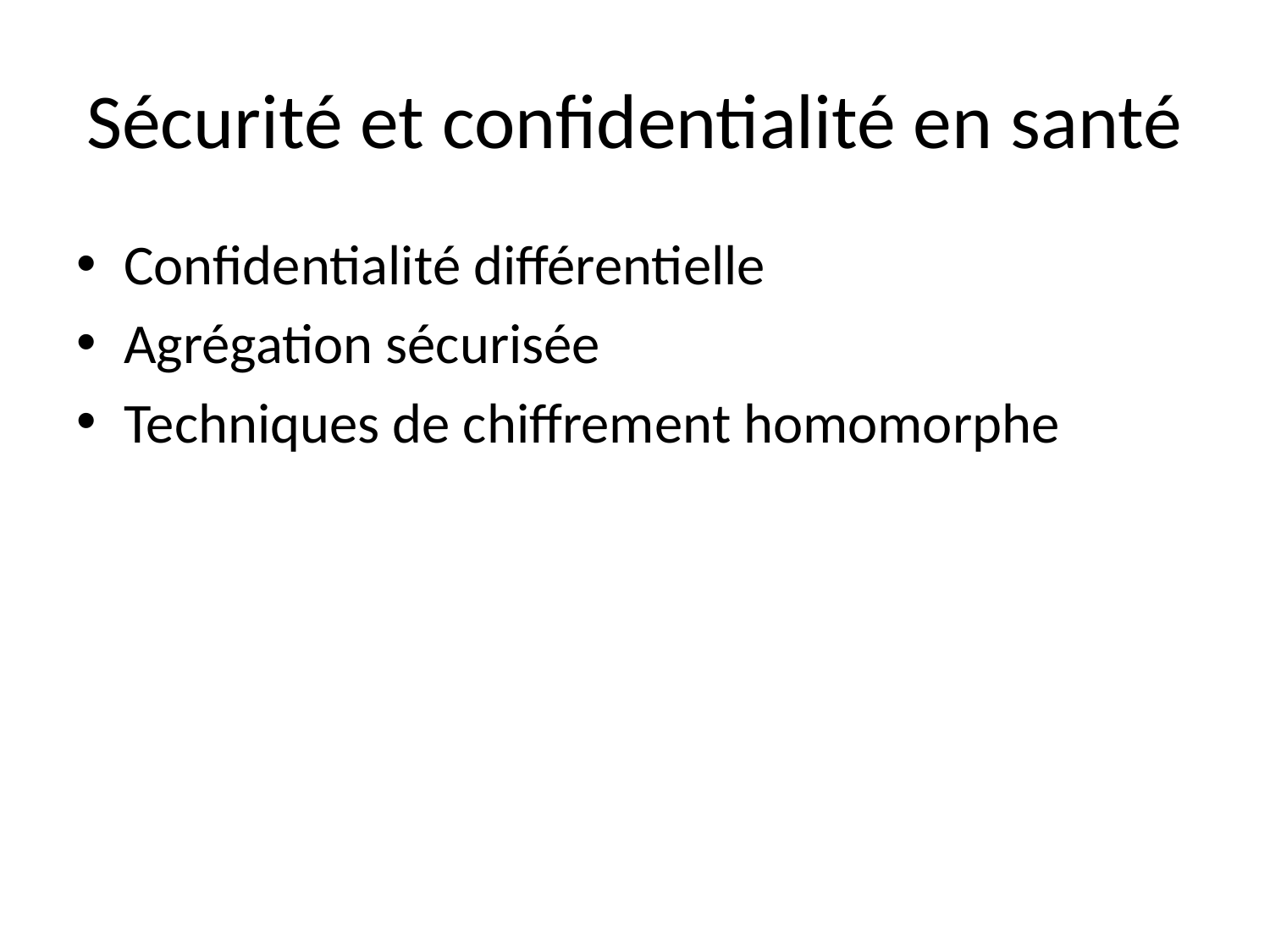

# Sécurité et confidentialité en santé
Confidentialité différentielle
Agrégation sécurisée
Techniques de chiffrement homomorphe